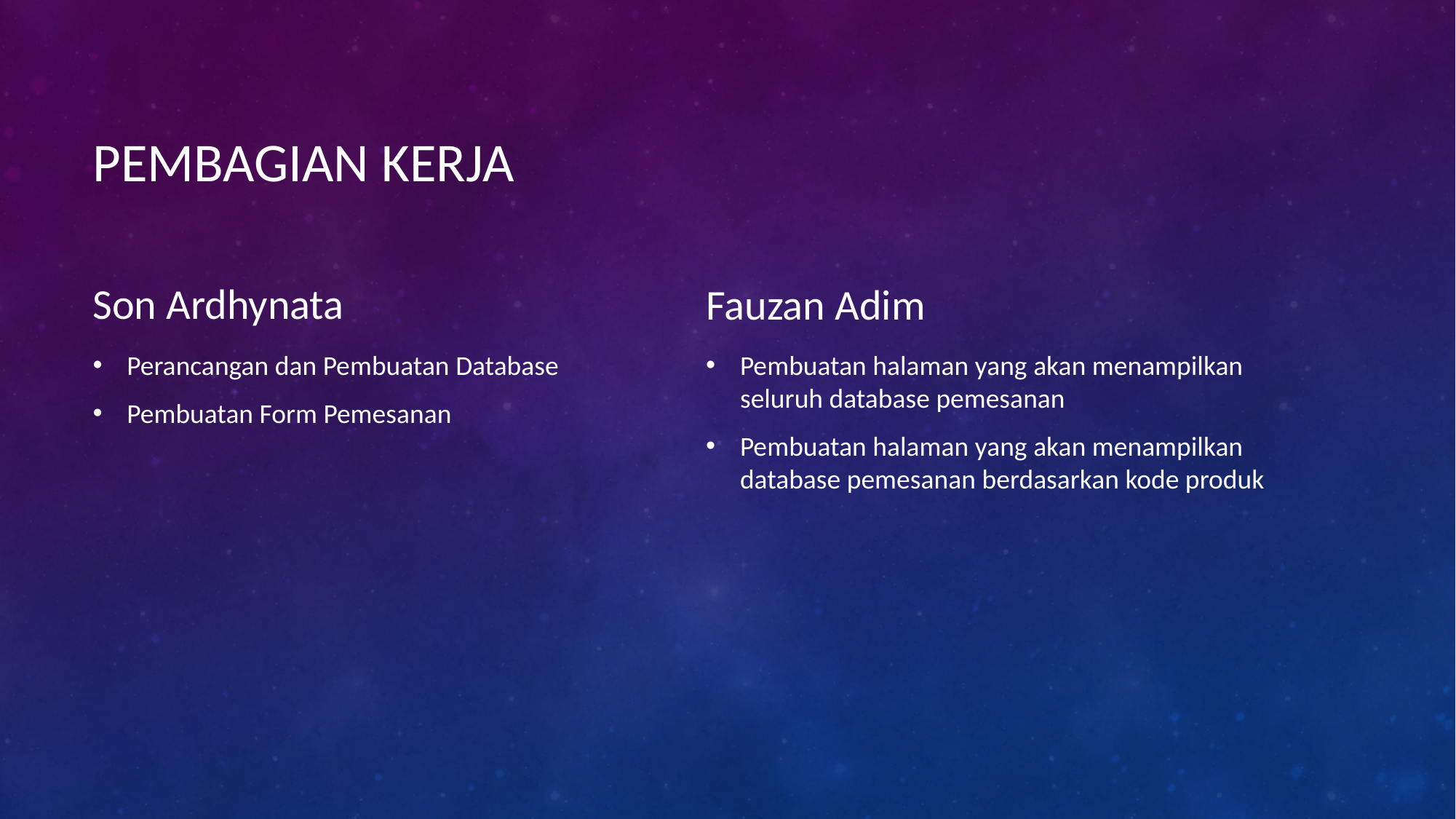

# PEMBAGIAN KERJA
Son Ardhynata
Fauzan Adim
Perancangan dan Pembuatan Database
Pembuatan Form Pemesanan
Pembuatan halaman yang akan menampilkan seluruh database pemesanan
Pembuatan halaman yang akan menampilkan database pemesanan berdasarkan kode produk